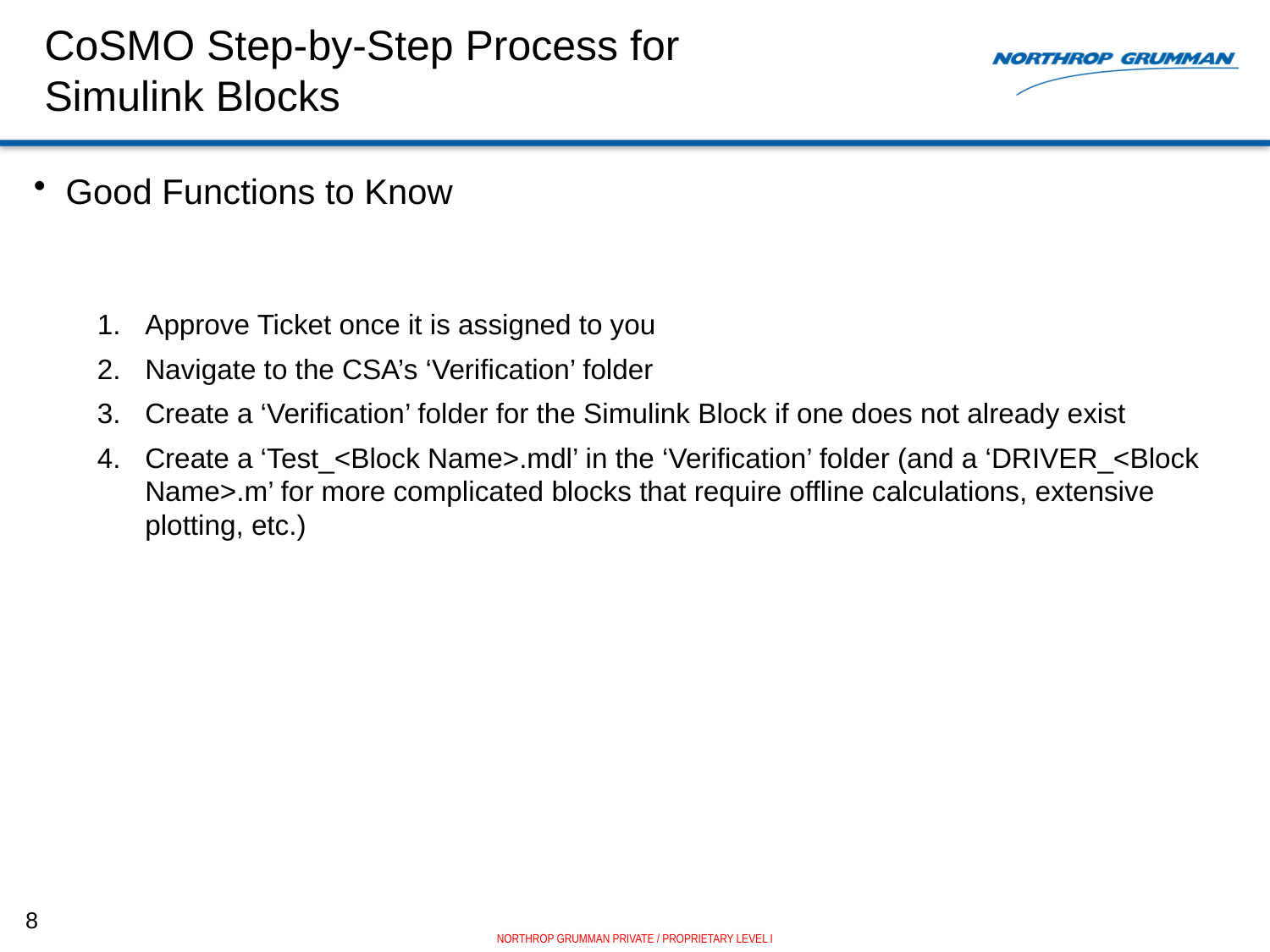

# CoSMO Step-by-Step Process for Simulink Blocks
Good Functions to Know

Approve Ticket once it is assigned to you
Navigate to the CSA’s ‘Verification’ folder
Create a ‘Verification’ folder for the Simulink Block if one does not already exist
Create a ‘Test_<Block Name>.mdl’ in the ‘Verification’ folder (and a ‘DRIVER_<Block Name>.m’ for more complicated blocks that require offline calculations, extensive plotting, etc.)

8
NORTHROP GRUMMAN PRIVATE / PROPRIETARY LEVEL I